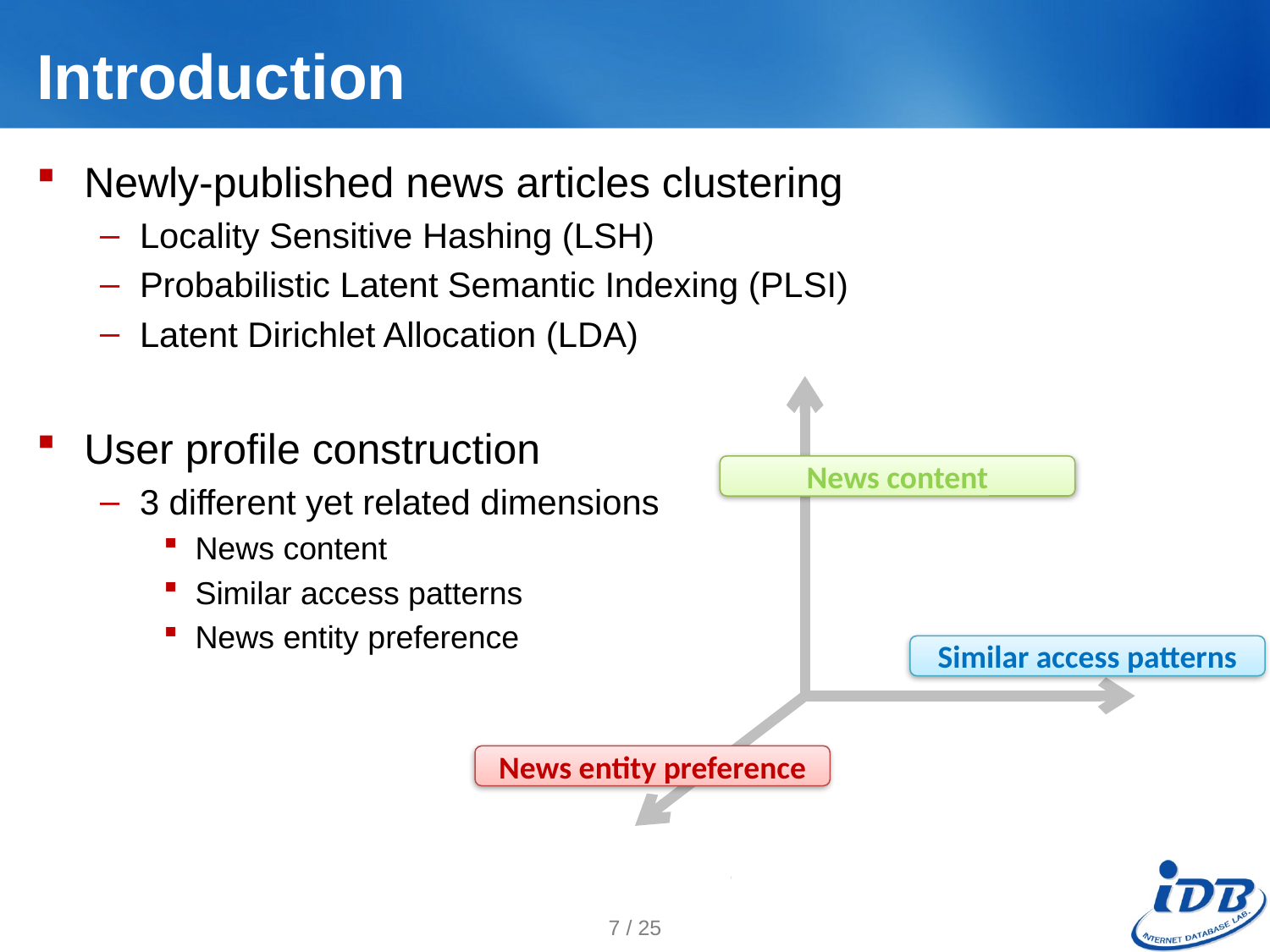

# Introduction
Newly-published news articles clustering
Locality Sensitive Hashing (LSH)
Probabilistic Latent Semantic Indexing (PLSI)
Latent Dirichlet Allocation (LDA)

User profile construction
3 different yet related dimensions
News content
Similar access patterns
News entity preference

News content
Similar access patterns
News entity preference
7 / 25